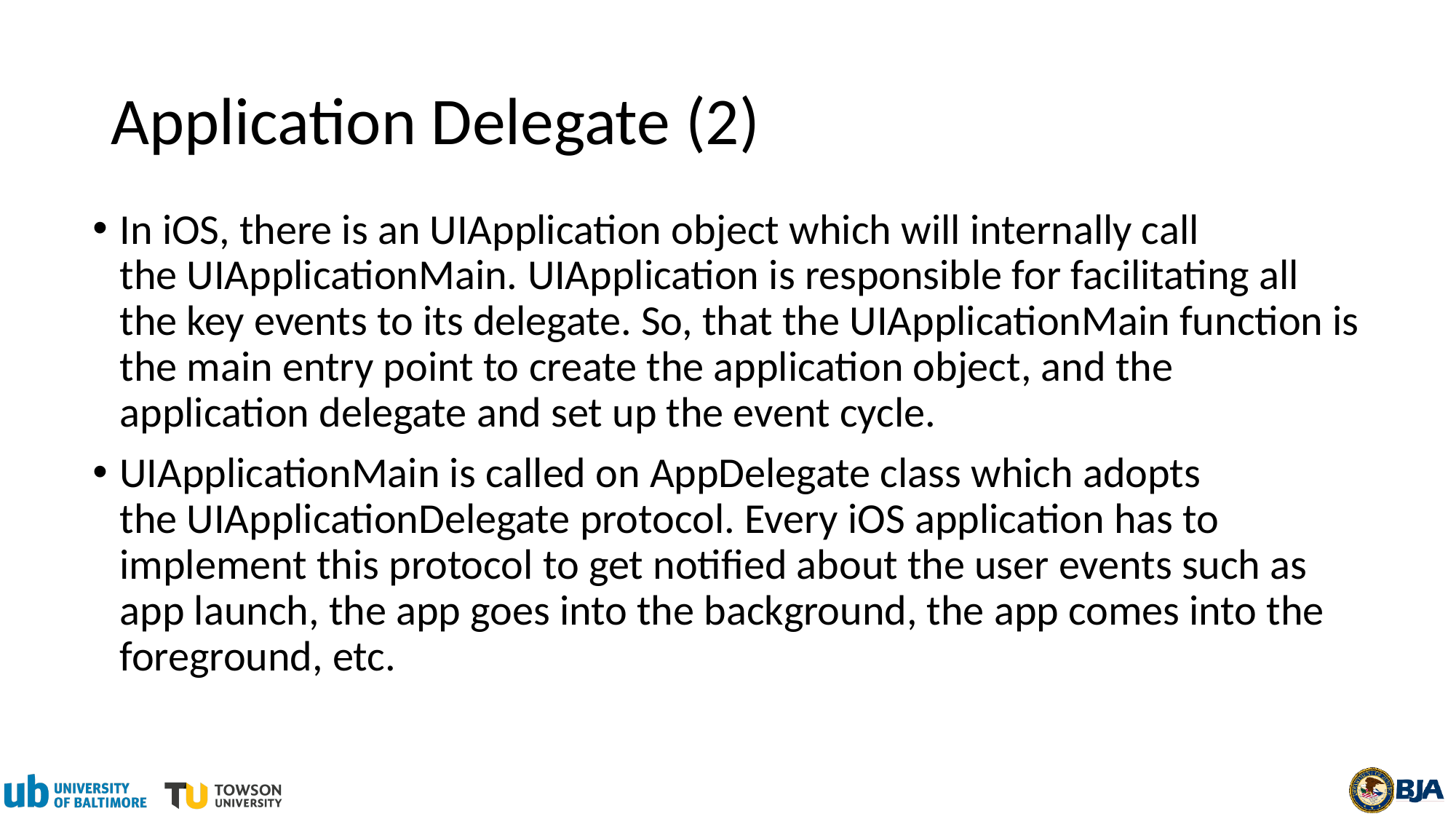

# Application Delegate (2)
In iOS, there is an UIApplication object which will internally call the UIApplicationMain. UIApplication is responsible for facilitating all the key events to its delegate. So, that the UIApplicationMain function is the main entry point to create the application object, and the application delegate and set up the event cycle.
UIApplicationMain is called on AppDelegate class which adopts the UIApplicationDelegate protocol. Every iOS application has to implement this protocol to get notified about the user events such as app launch, the app goes into the background, the app comes into the foreground, etc.